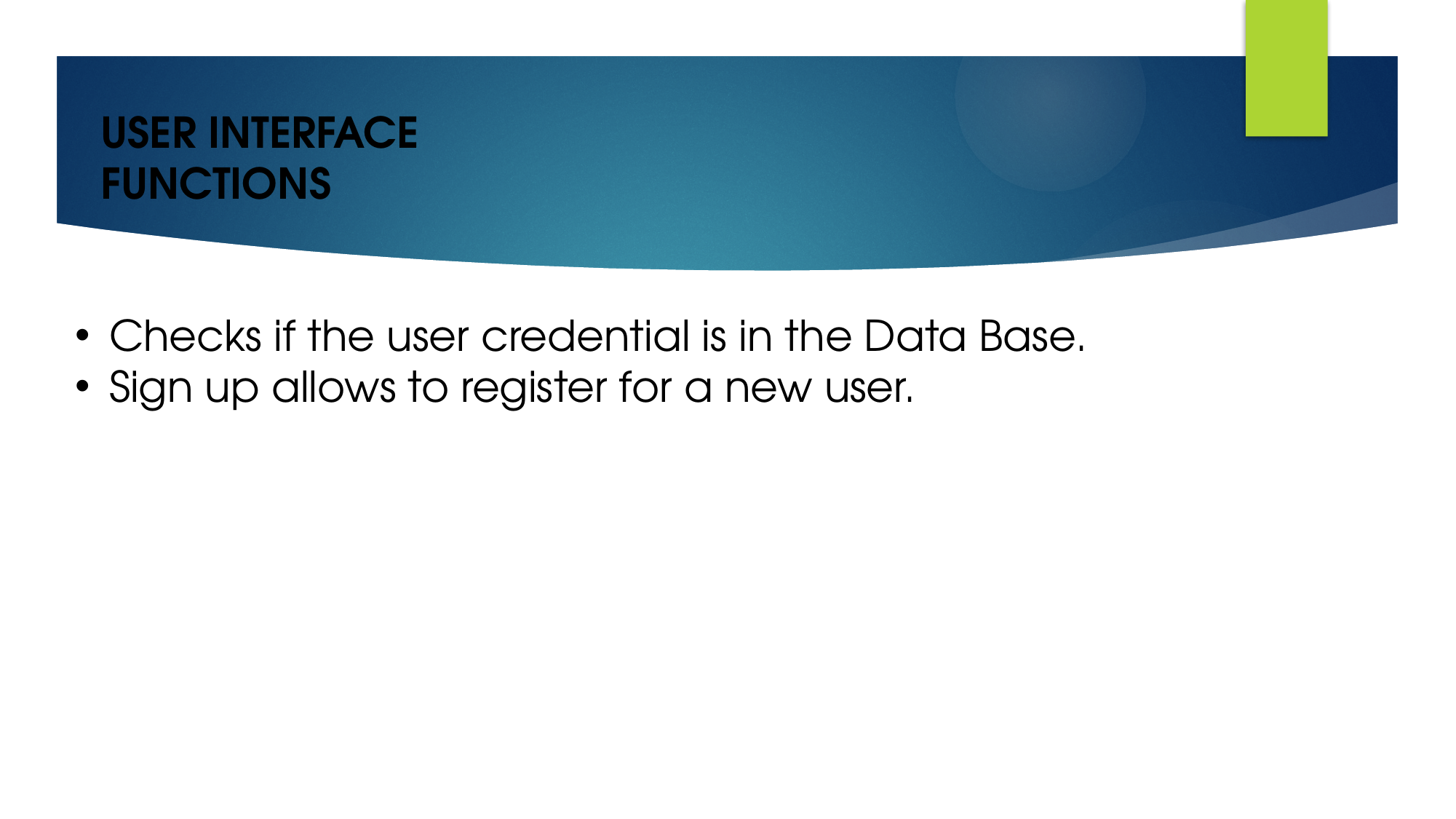

USER INTERFACE FUNCTIONS
Checks if the user credential is in the Data Base.
Sign up allows to register for a new user.